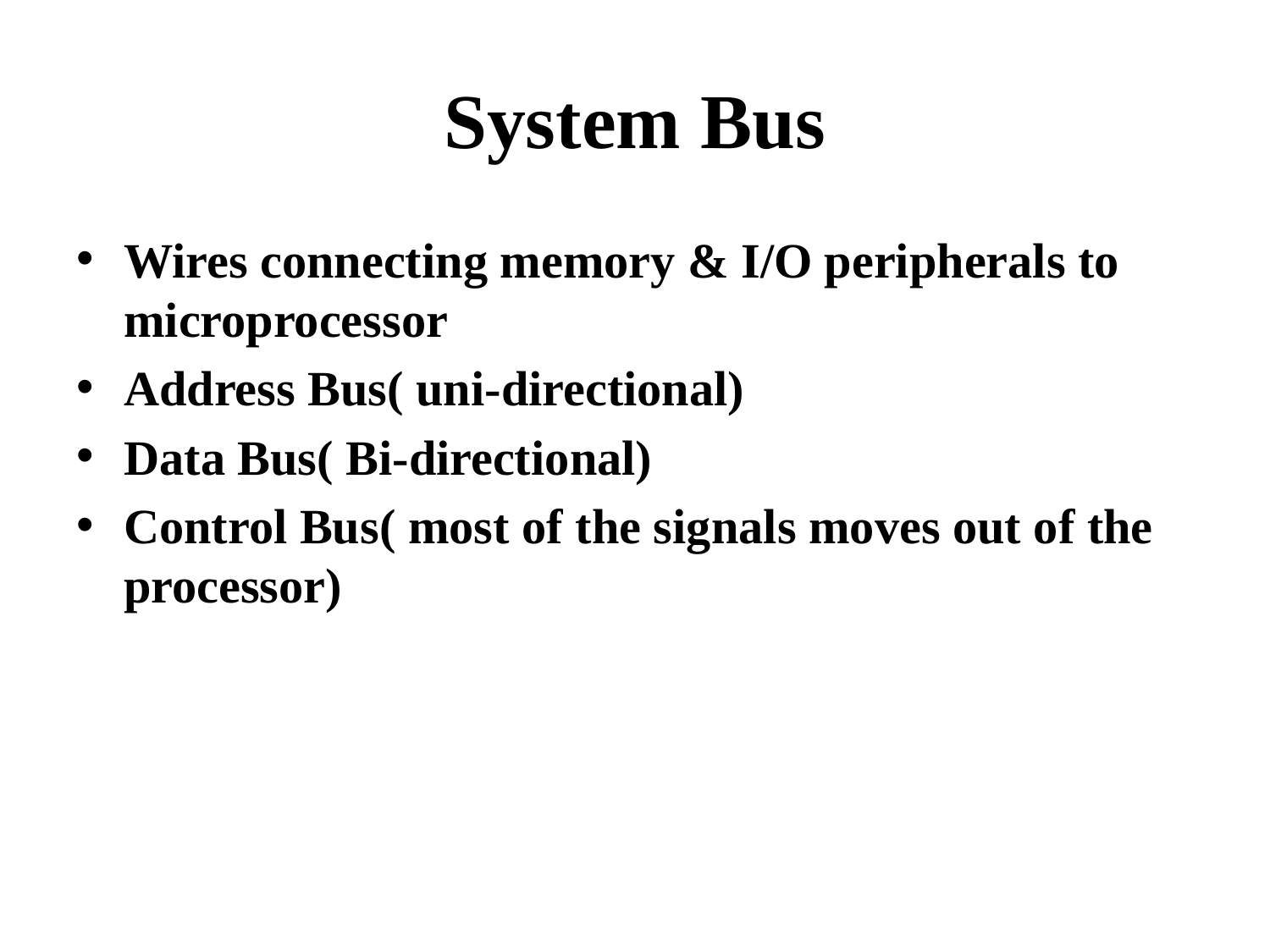

# System Bus
Wires connecting memory & I/O peripherals to microprocessor
Address Bus( uni-directional)
Data Bus( Bi-directional)
Control Bus( most of the signals moves out of the processor)